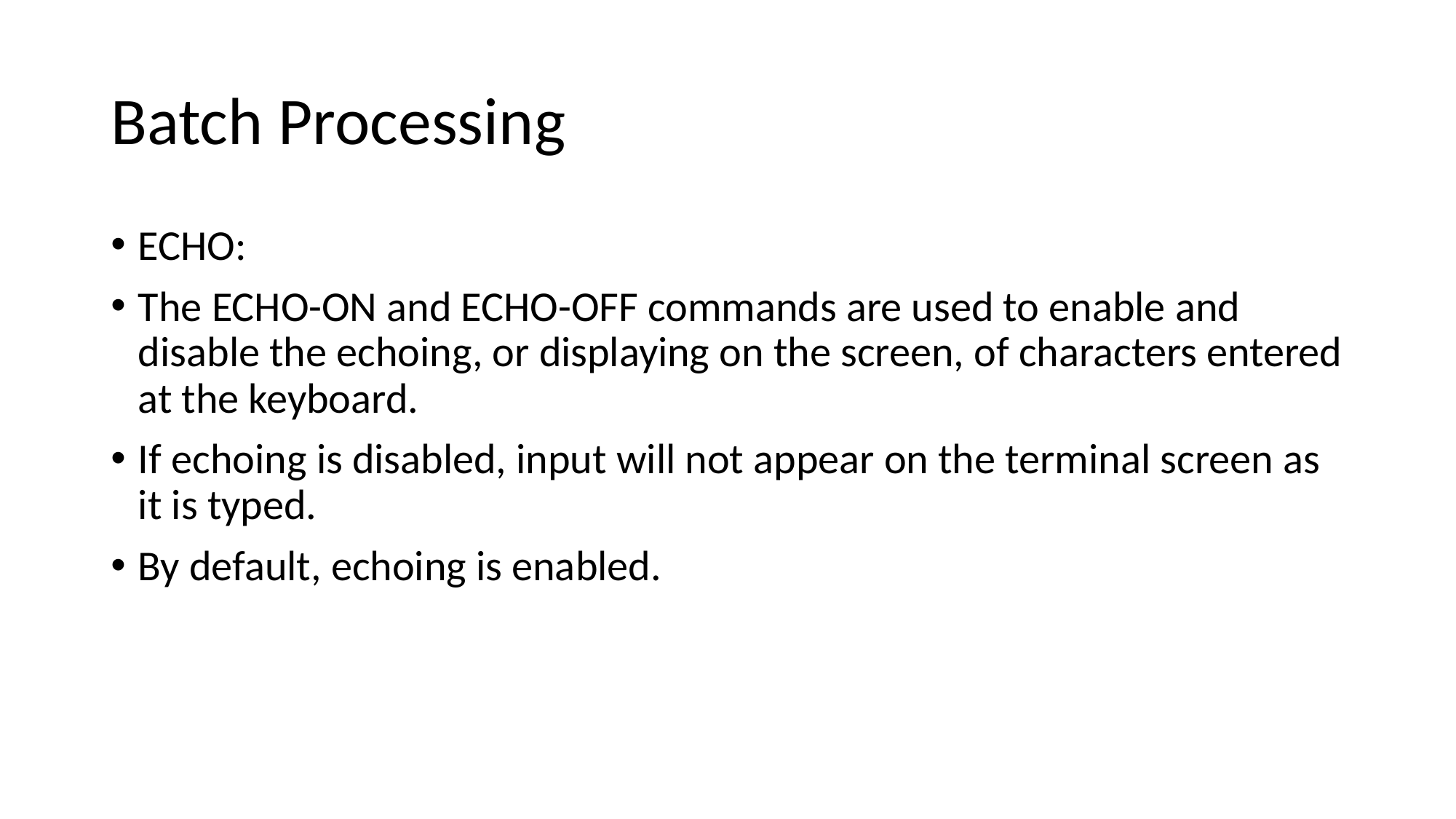

# Batch Processing
ECHO:
The ECHO-ON and ECHO-OFF commands are used to enable and disable the echoing, or displaying on the screen, of characters entered at the keyboard.
If echoing is disabled, input will not appear on the terminal screen as it is typed.
By default, echoing is enabled.